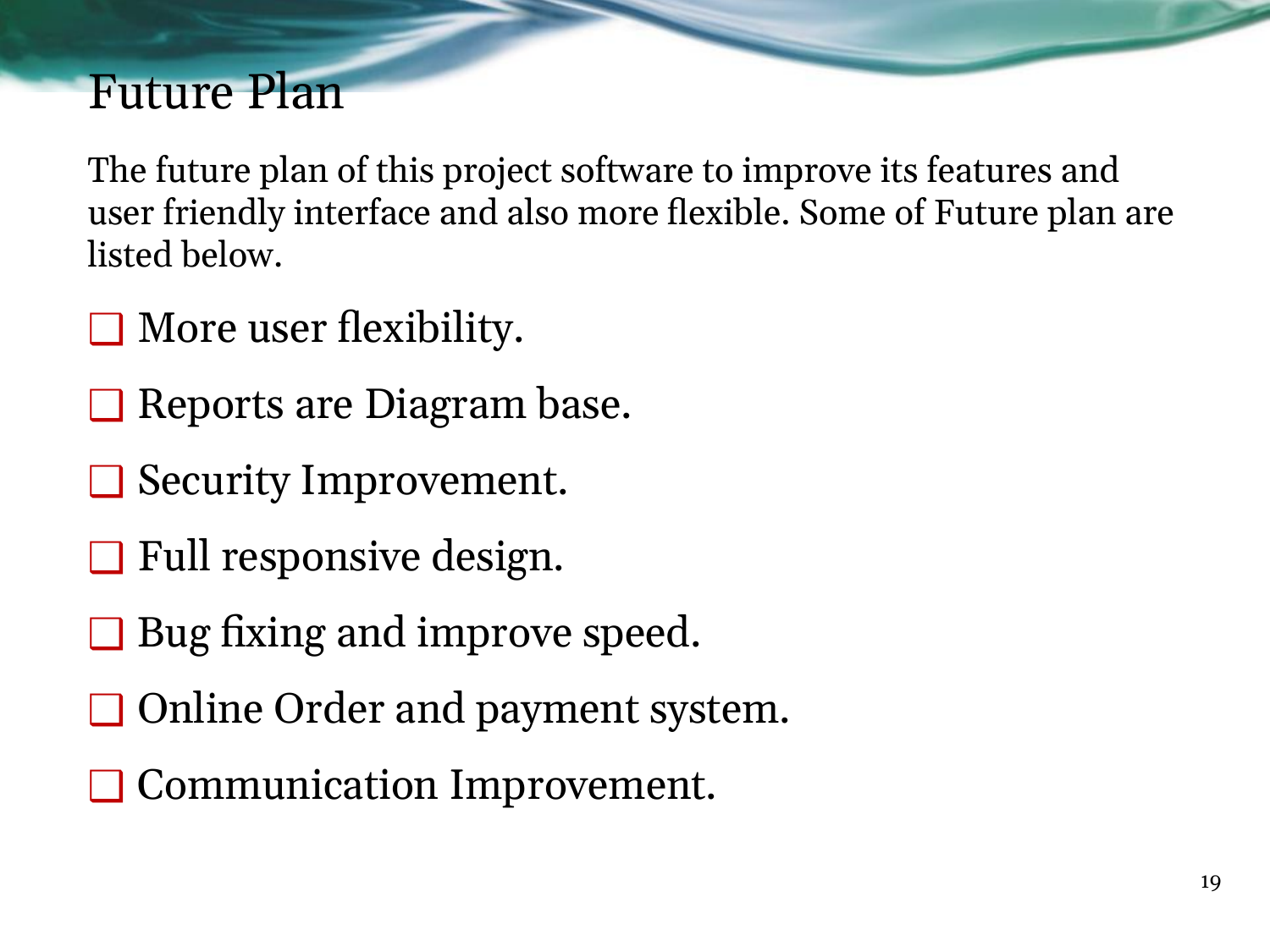

Future Plan
The future plan of this project software to improve its features and user friendly interface and also more flexible. Some of Future plan are listed below.
 More user flexibility.
 Reports are Diagram base.
 Security Improvement.
 Full responsive design.
 Bug fixing and improve speed.
 Online Order and payment system.
 Communication Improvement.
19